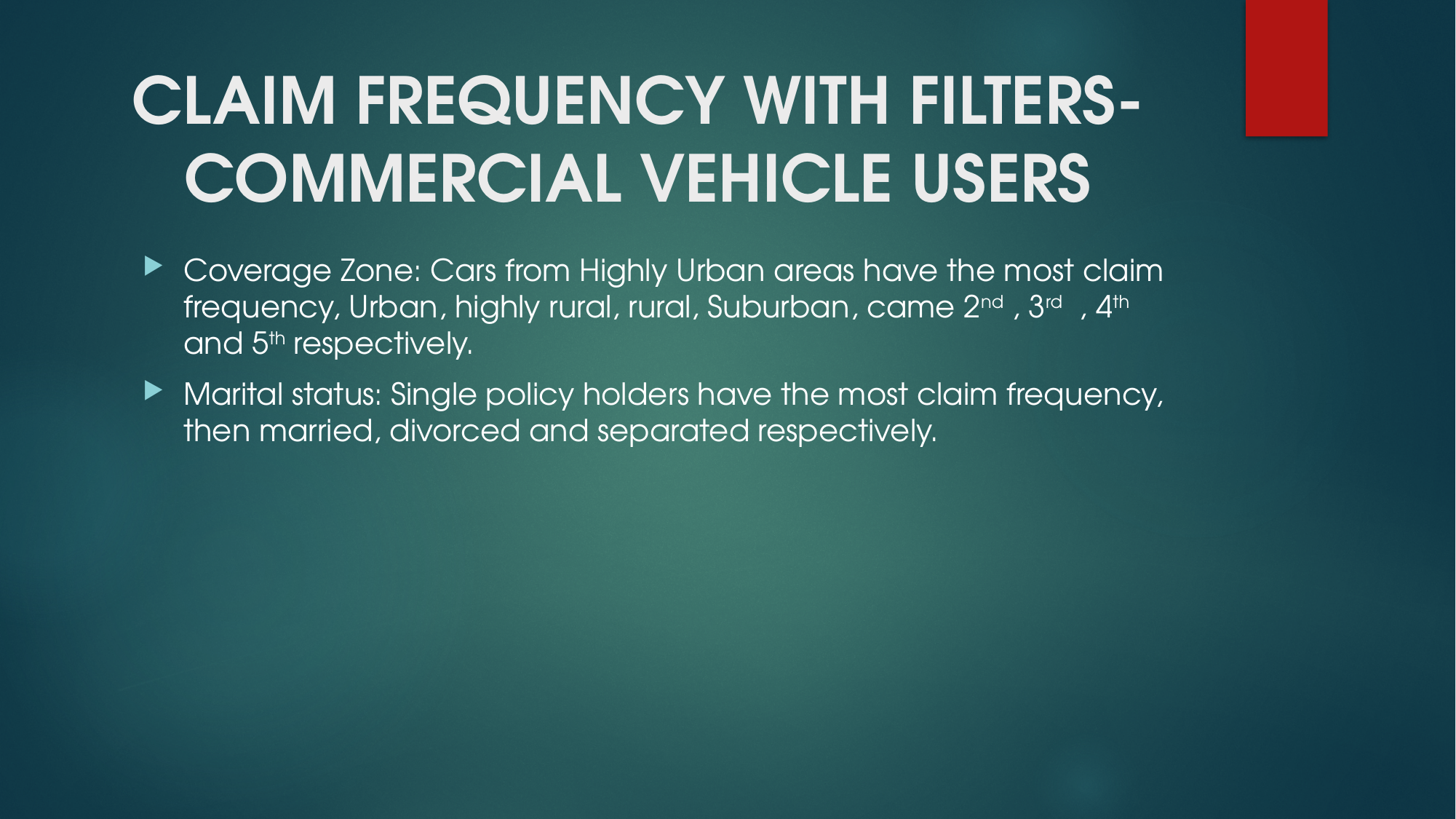

# CLAIM FREQUENCY WITH FILTERS-COMMERCIAL VEHICLE USERS
Coverage Zone: Cars from Highly Urban areas have the most claim frequency, Urban, highly rural, rural, Suburban, came 2nd , 3rd  , 4th and 5th respectively.
Marital status: Single policy holders have the most claim frequency, then married, divorced and separated respectively.